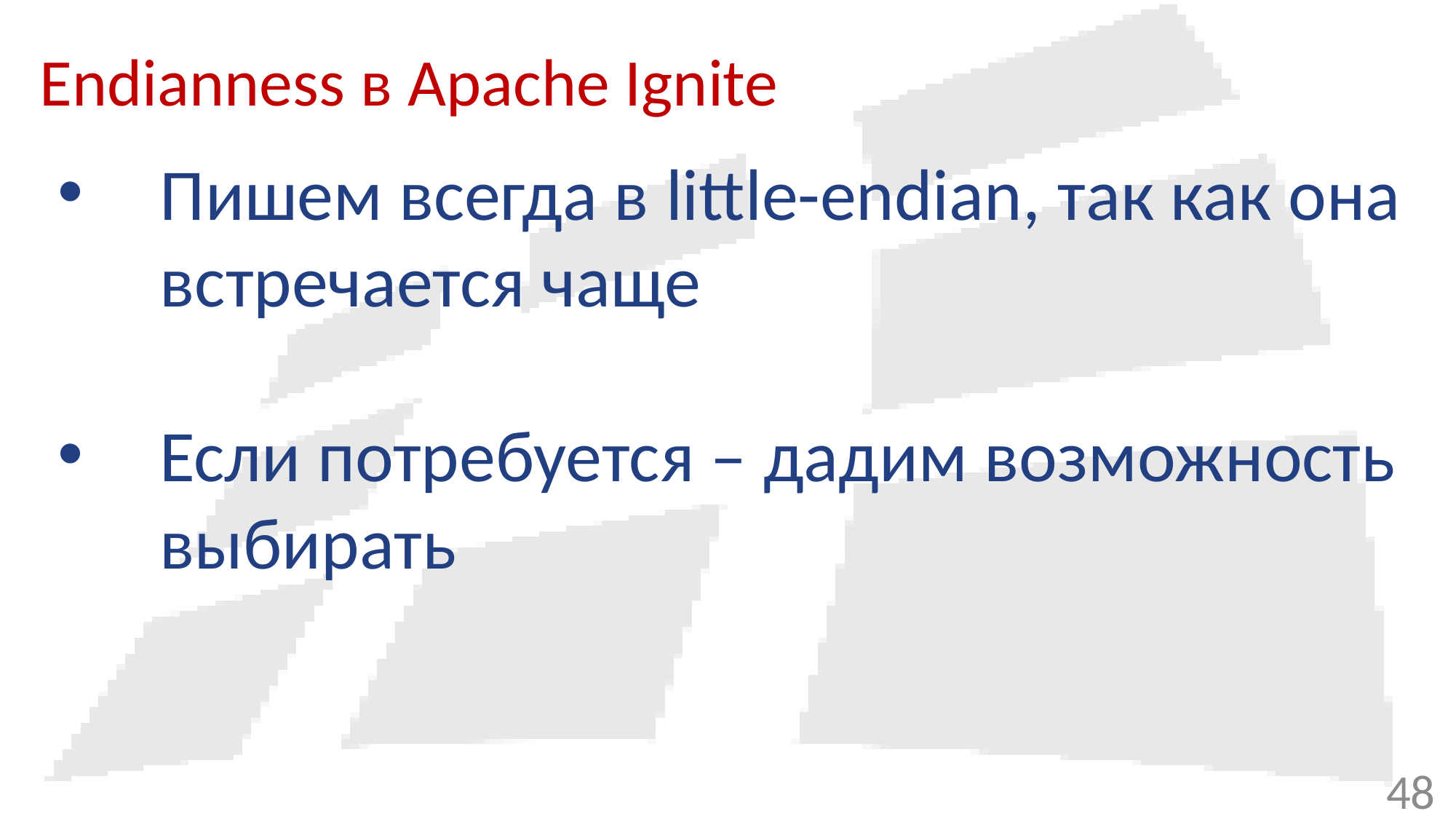

# Endianness в Apache Ignite
Пишем всегда в little-endian, так как она встречается чаще

Если потребуется – дадим возможность выбирать
48